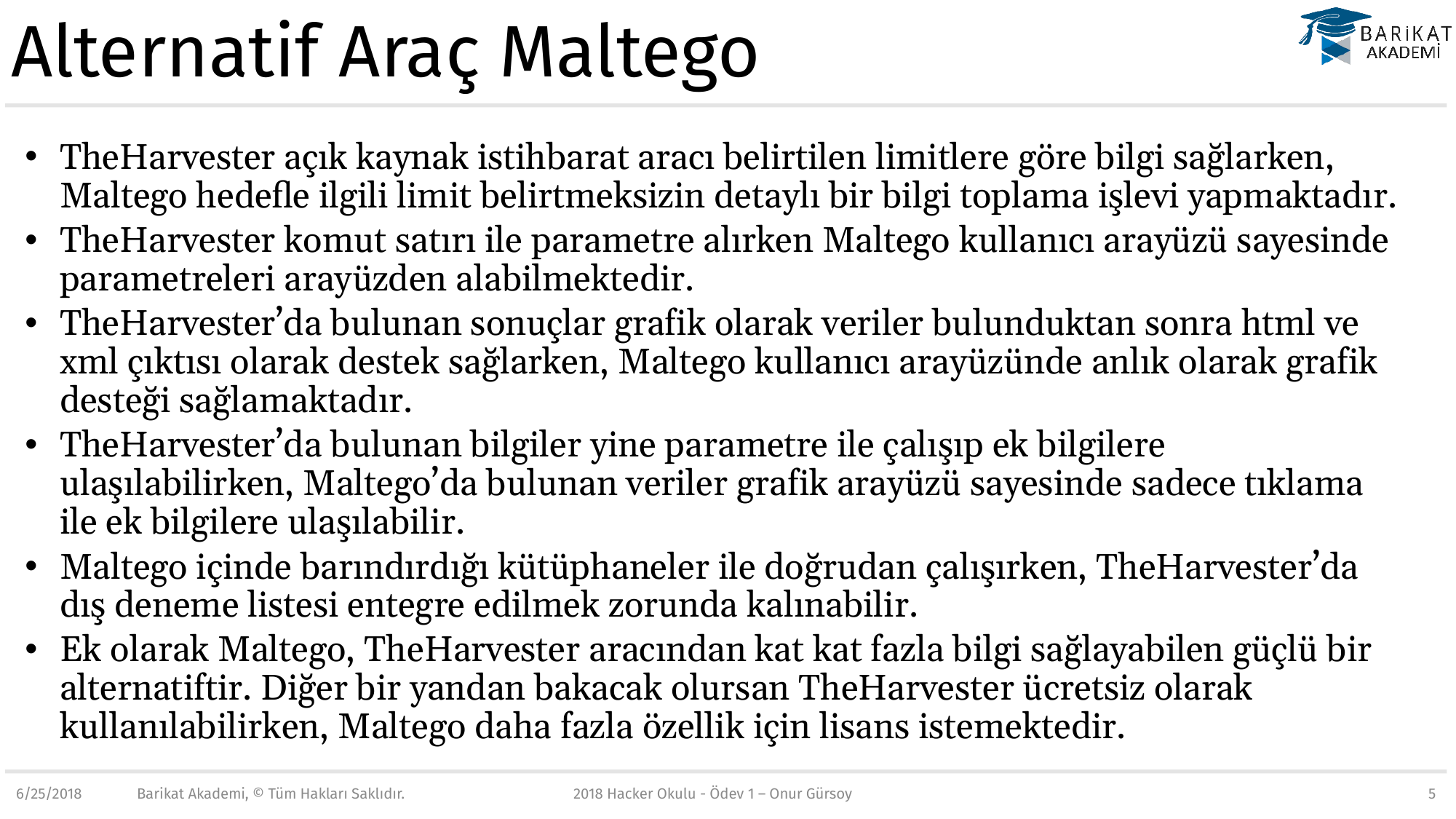

# Alternatif Araç Maltego
TheHarvester açık kaynak istihbarat aracı belirtilen limitlere göre bilgi sağlarken, Maltego hedefle ilgili limit belirtmeksizin detaylı bir bilgi toplama işlevi yapmaktadır.
TheHarvester komut satırı ile parametre alırken Maltego kullanıcı arayüzü sayesinde parametreleri arayüzden alabilmektedir.
TheHarvester’da bulunan sonuçlar grafik olarak veriler bulunduktan sonra html ve xml çıktısı olarak destek sağlarken, Maltego kullanıcı arayüzünde anlık olarak grafik desteği sağlamaktadır.
TheHarvester’da bulunan bilgiler yine parametre ile çalışıp ek bilgilere ulaşılabilirken, Maltego’da bulunan veriler grafik arayüzü sayesinde sadece tıklama ile ek bilgilere ulaşılabilir.
Maltego içinde barındırdığı kütüphaneler ile doğrudan çalışırken, TheHarvester’da dış deneme listesi entegre edilmek zorunda kalınabilir.
Ek olarak Maltego, TheHarvester aracından kat kat fazla bilgi sağlayabilen güçlü bir alternatiftir. Diğer bir yandan bakacak olursan TheHarvester ücretsiz olarak kullanılabilirken, Maltego daha fazla özellik için lisans istemektedir.

Barikat Akademi, © Tüm Hakları Saklıdır.		2018 Hacker Okulu - Ödev 1 – Onur Gürsoy
5
6/25/2018